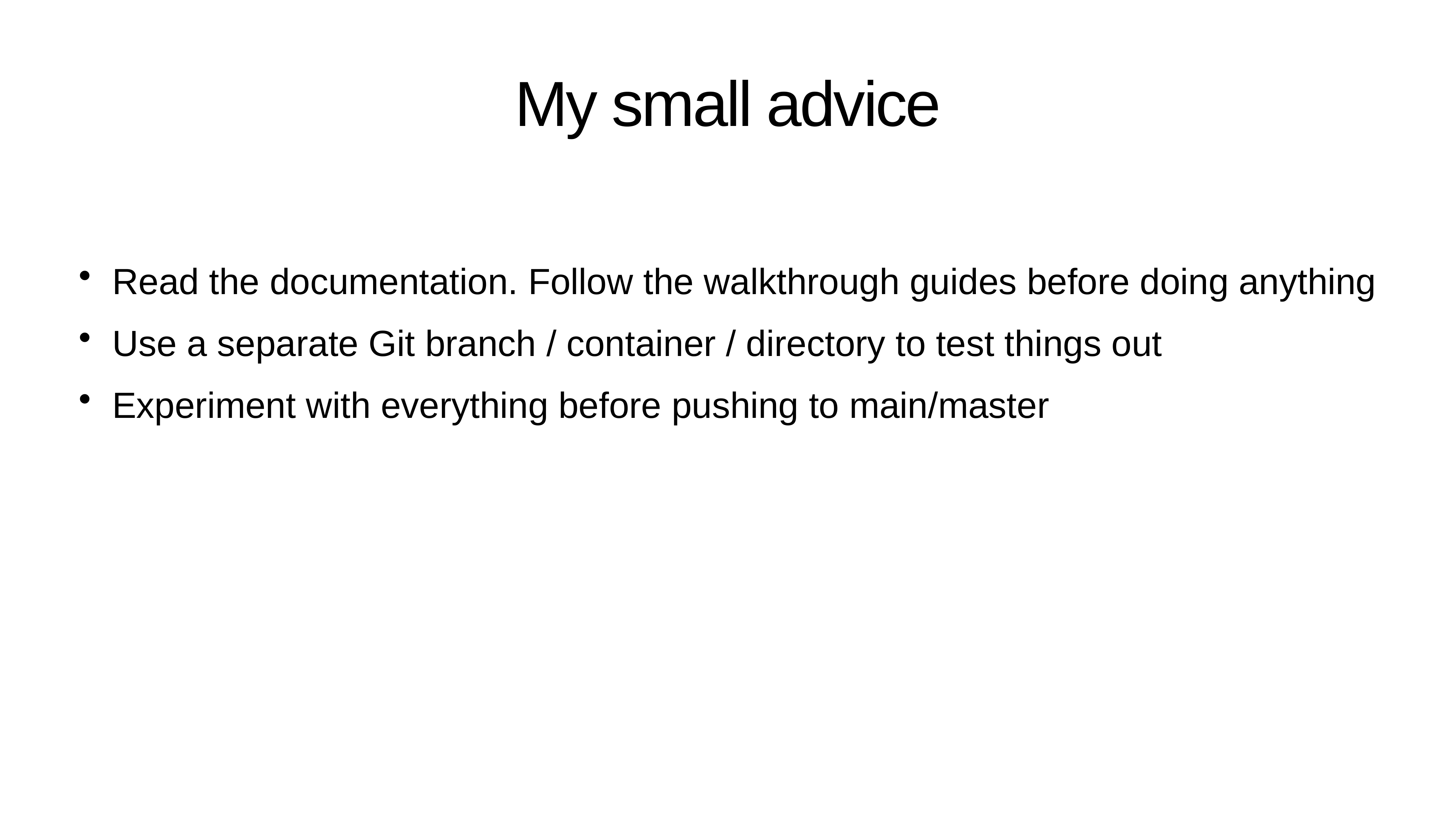

# My small advice
Read the documentation. Follow the walkthrough guides before doing anything
Use a separate Git branch / container / directory to test things out
Experiment with everything before pushing to main/master